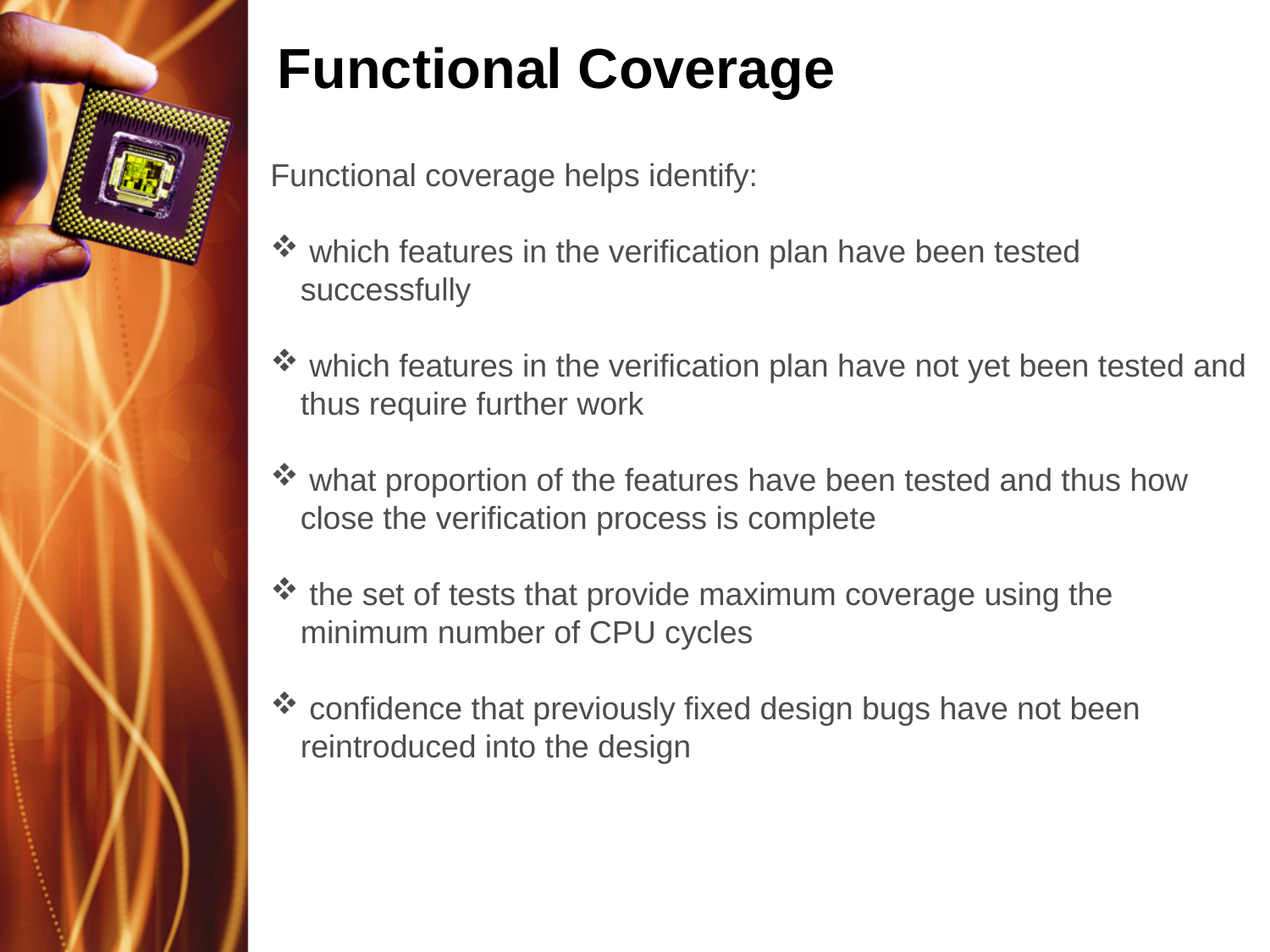

# Functional Coverage
Functional coverage helps identify:

 which features in the verification plan have been tested successfully

 which features in the verification plan have not yet been tested and thus require further work

 what proportion of the features have been tested and thus how close the verification process is complete

 the set of tests that provide maximum coverage using the minimum number of CPU cycles

 confidence that previously fixed design bugs have not been reintroduced into the design